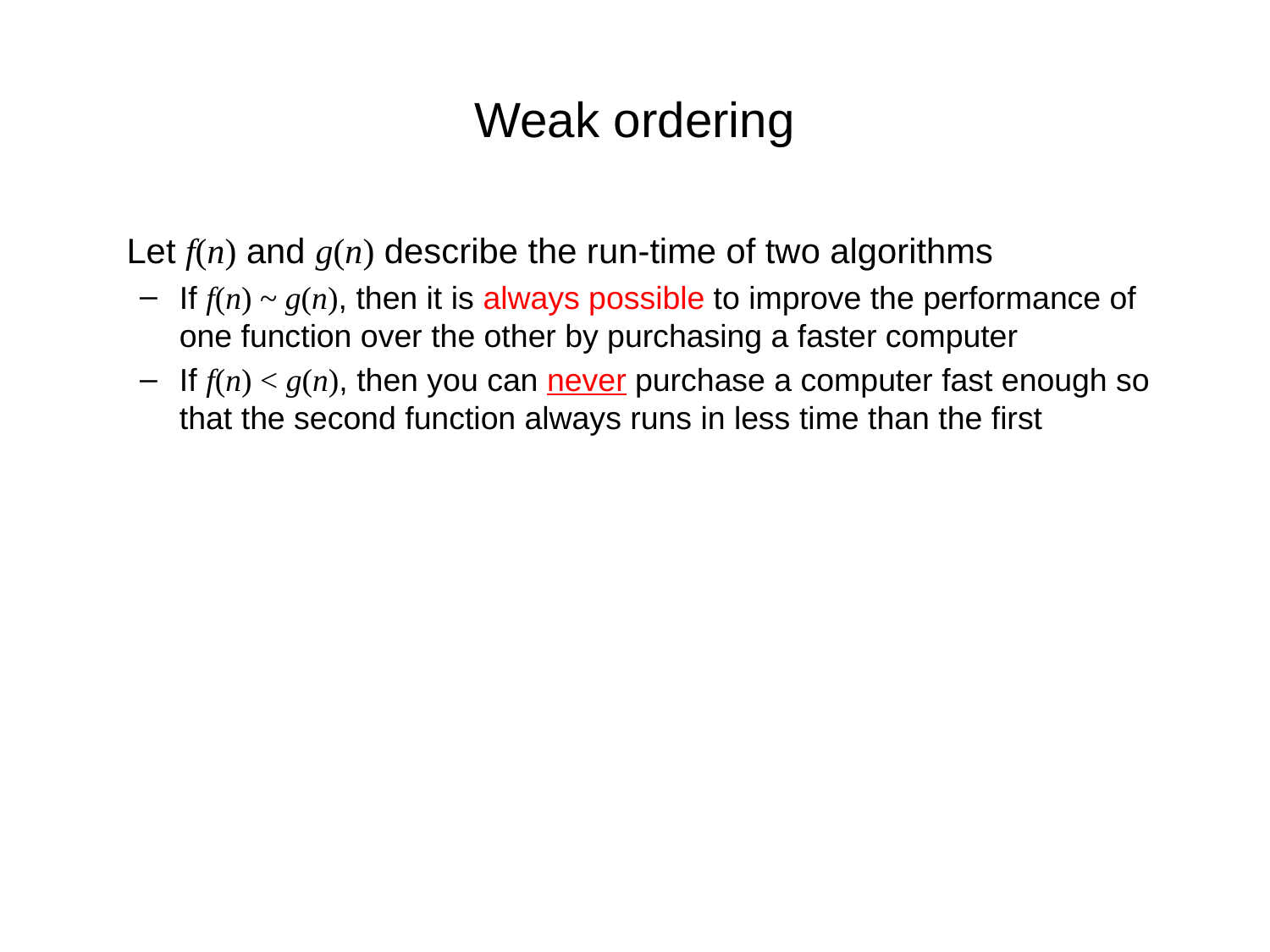

# Weak ordering
	Let f(n) and g(n) describe the run-time of two algorithms
If f(n) ~ g(n), then it is always possible to improve the performance of one function over the other by purchasing a faster computer
If f(n) < g(n), then you can never purchase a computer fast enough so that the second function always runs in less time than the first